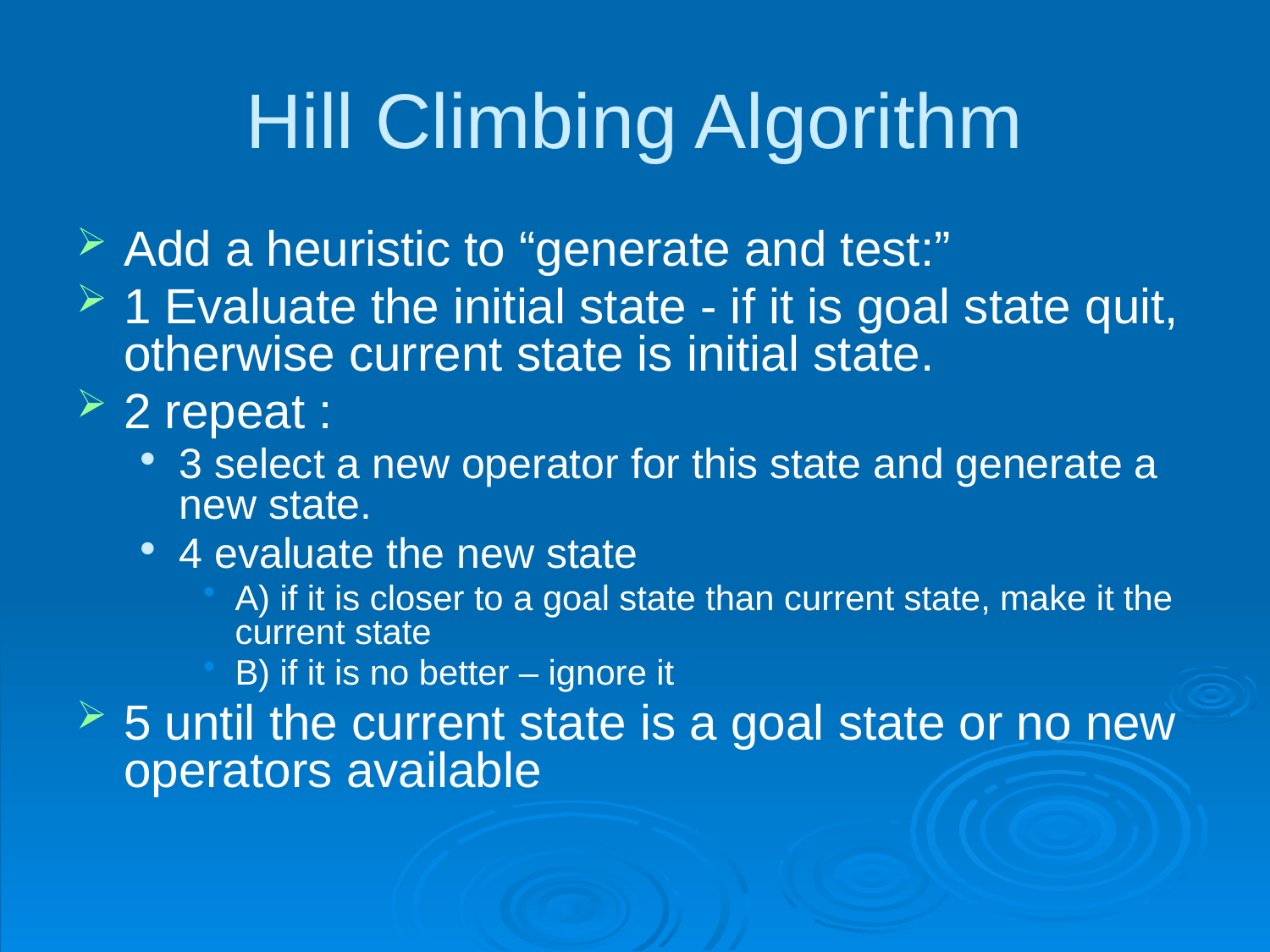

# Hill Climbing Algorithm
Add a heuristic to “generate and test:”
1 Evaluate the initial state - if it is goal state quit, otherwise current state is initial state.
2 repeat :
3 select a new operator for this state and generate a new state.
4 evaluate the new state
A) if it is closer to a goal state than current state, make it the current state
B) if it is no better – ignore it
5 until the current state is a goal state or no new operators available